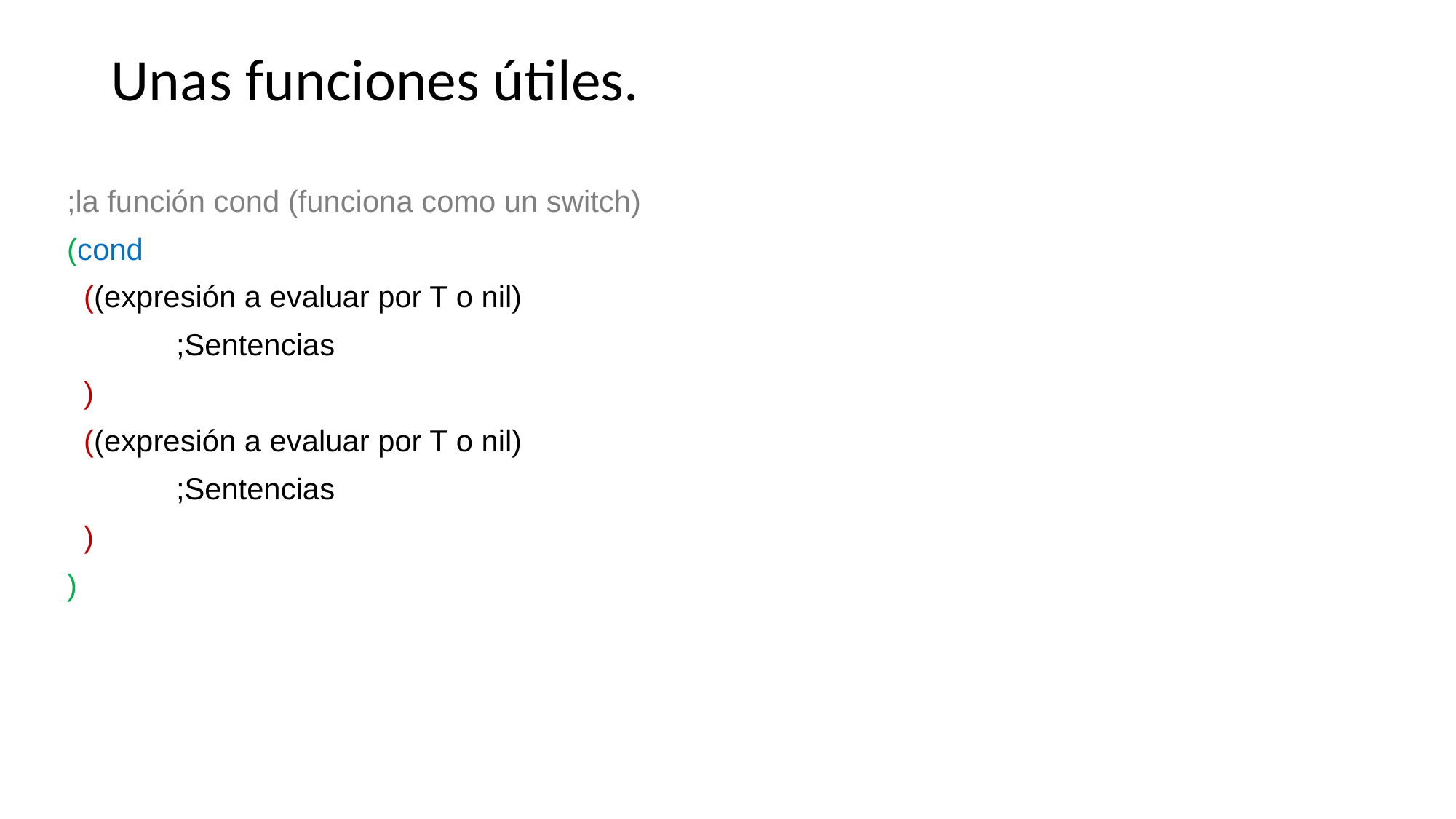

# Unas funciones útiles.
;la función cond (funciona como un switch)
(cond
  ((expresión a evaluar por T o nil)
	;Sentencias
  )
  ((expresión a evaluar por T o nil)
	;Sentencias
  )
)